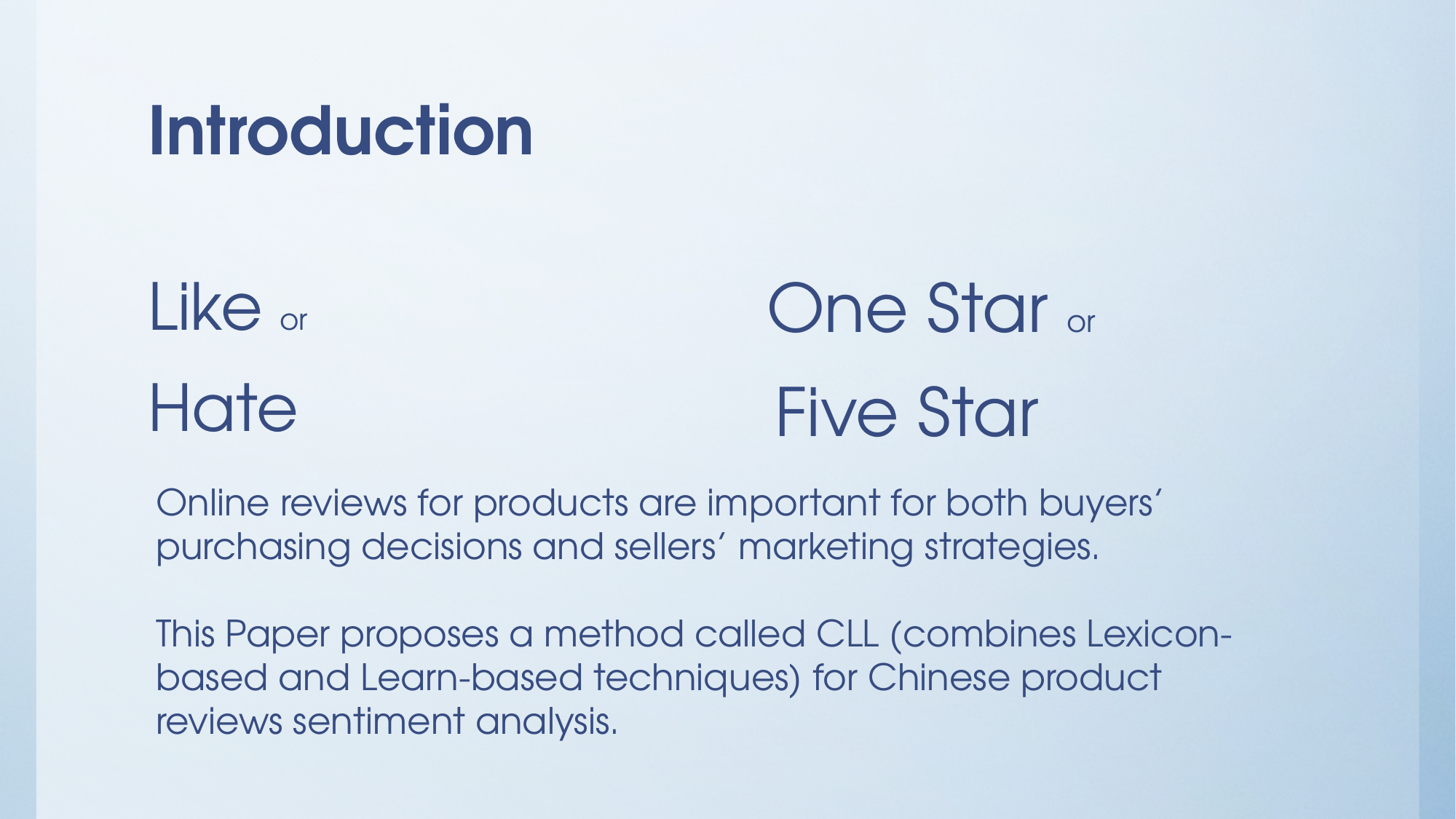

# Introduction
Like  or
Hate
One Star or
 Five Star
Online reviews for products are important for both buyers’ purchasing decisions and sellers’ marketing strategies.

This Paper proposes a method called CLL (combines Lexicon-based and Learn-based techniques) for Chinese product reviews sentiment analysis.